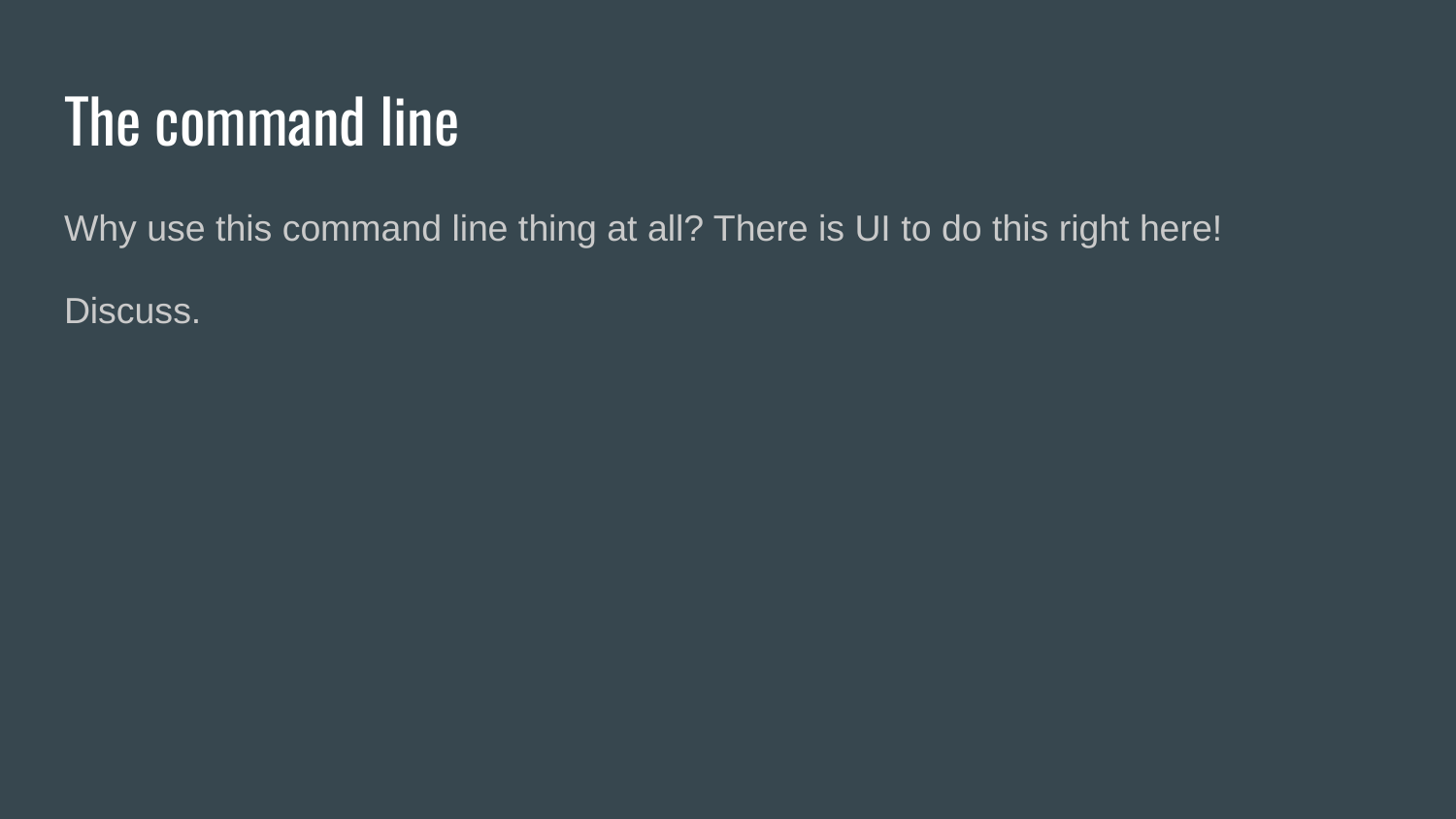

# The command line
Why use this command line thing at all? There is UI to do this right here!
Discuss.